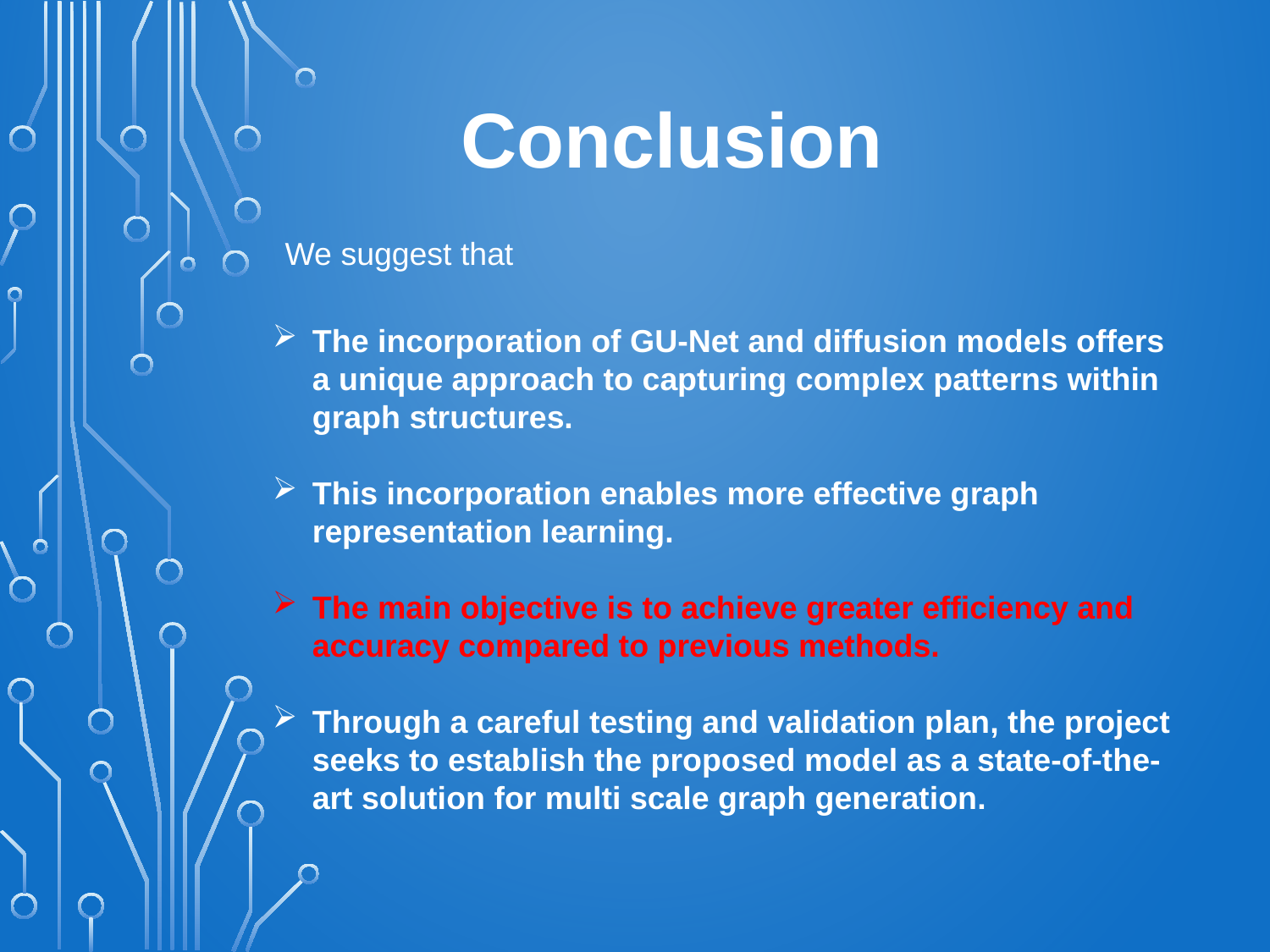

Conclusion
We suggest that

The incorporation of GU-Net and diffusion models offers a unique approach to capturing complex patterns within graph structures.
This incorporation enables more effective graph representation learning.
The main objective is to achieve greater efficiency and accuracy compared to previous methods.

Through a careful testing and validation plan, the project seeks to establish the proposed model as a state-of-the-art solution for multi scale graph generation.